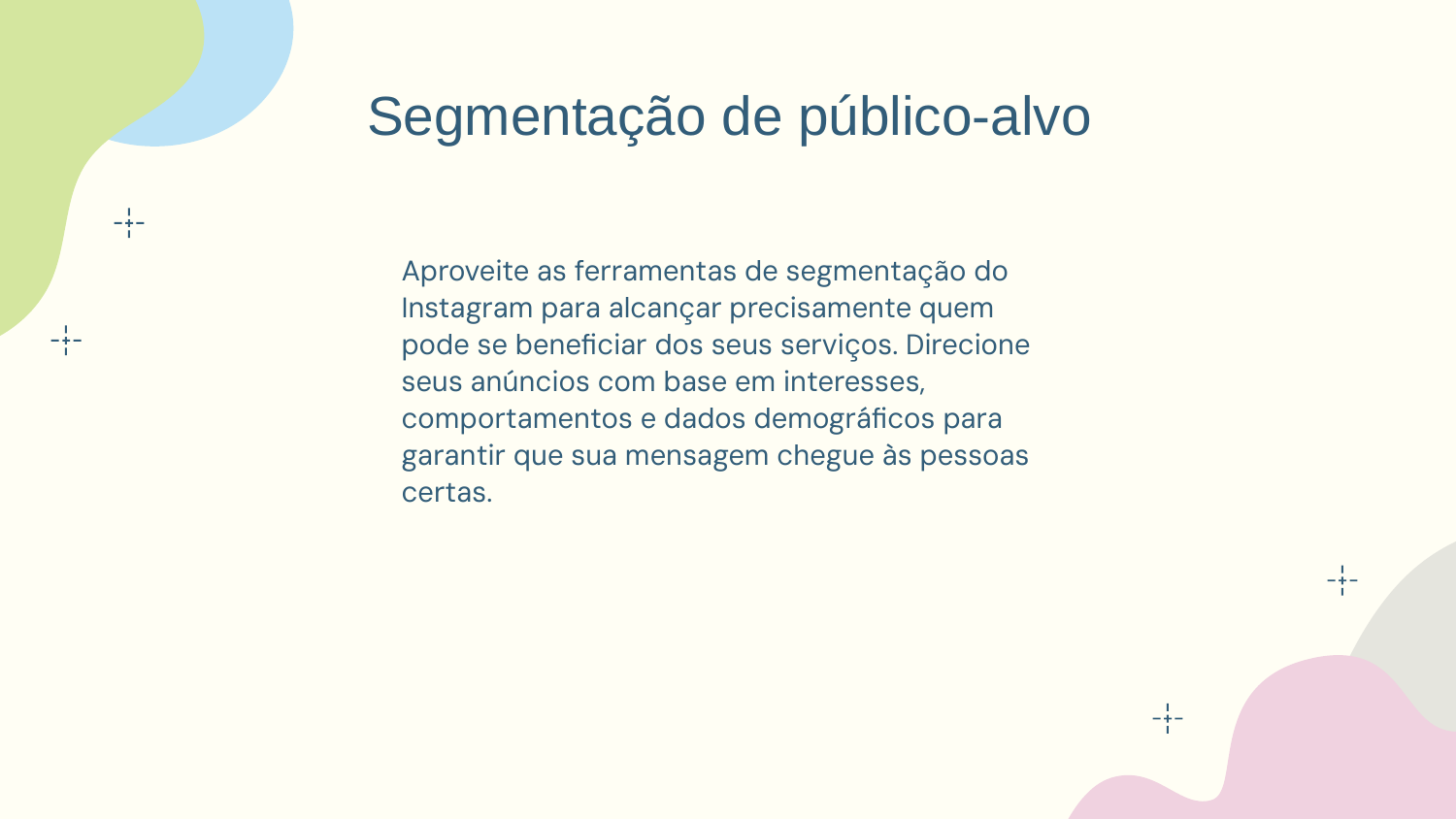

# Segmentação de público-alvo
Aproveite as ferramentas de segmentação do Instagram para alcançar precisamente quem pode se beneficiar dos seus serviços. Direcione seus anúncios com base em interesses, comportamentos e dados demográficos para garantir que sua mensagem chegue às pessoas certas.